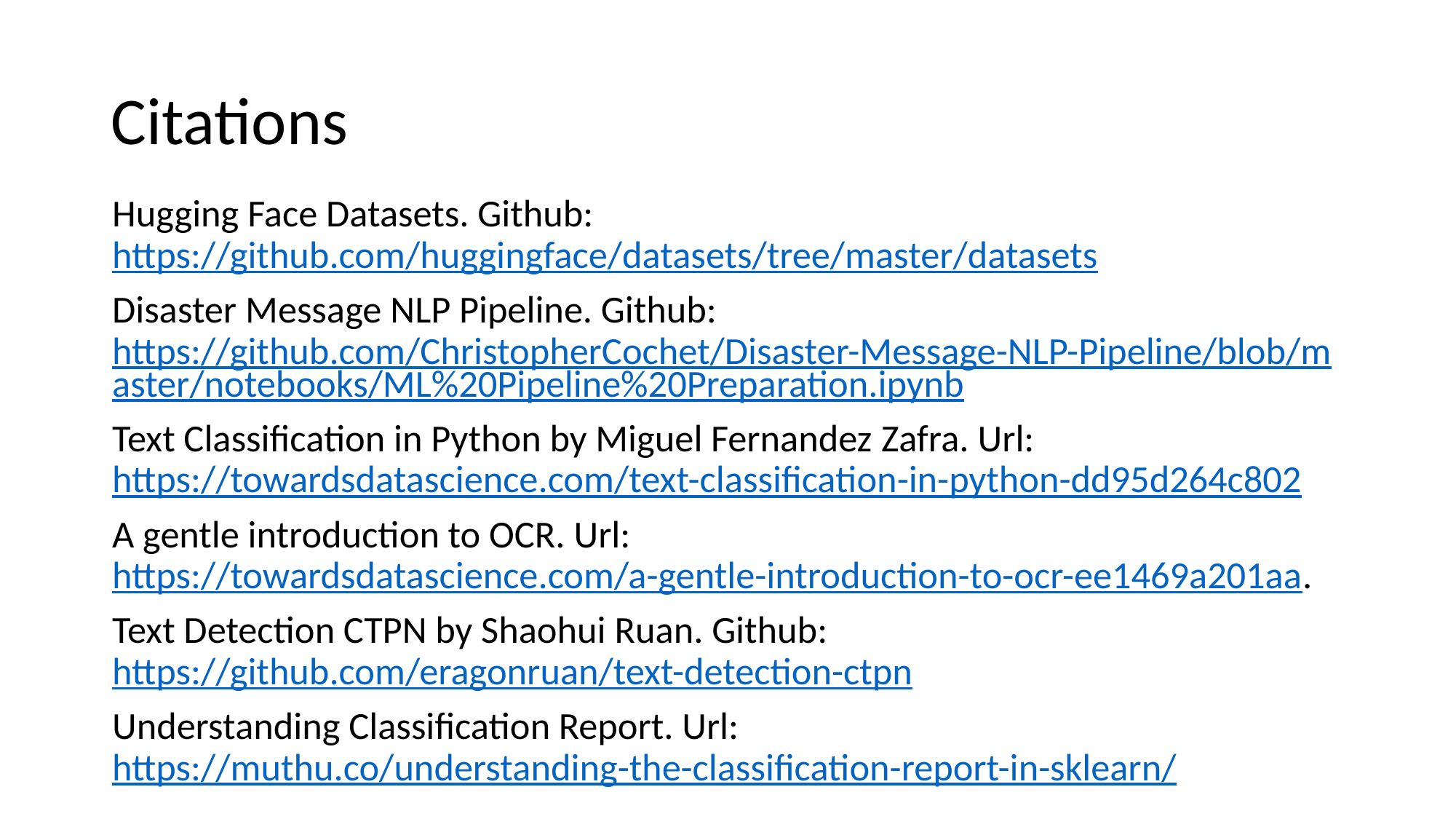

# Citations
Hugging Face Datasets. Github: https://github.com/huggingface/datasets/tree/master/datasets
Disaster Message NLP Pipeline. Github: https://github.com/ChristopherCochet/Disaster-Message-NLP-Pipeline/blob/master/notebooks/ML%20Pipeline%20Preparation.ipynb
Text Classification in Python by Miguel Fernandez Zafra. Url: https://towardsdatascience.com/text-classification-in-python-dd95d264c802
A gentle introduction to OCR. Url: https://towardsdatascience.com/a-gentle-introduction-to-ocr-ee1469a201aa.
Text Detection CTPN by Shaohui Ruan. Github: https://github.com/eragonruan/text-detection-ctpn
Understanding Classification Report. Url: https://muthu.co/understanding-the-classification-report-in-sklearn/